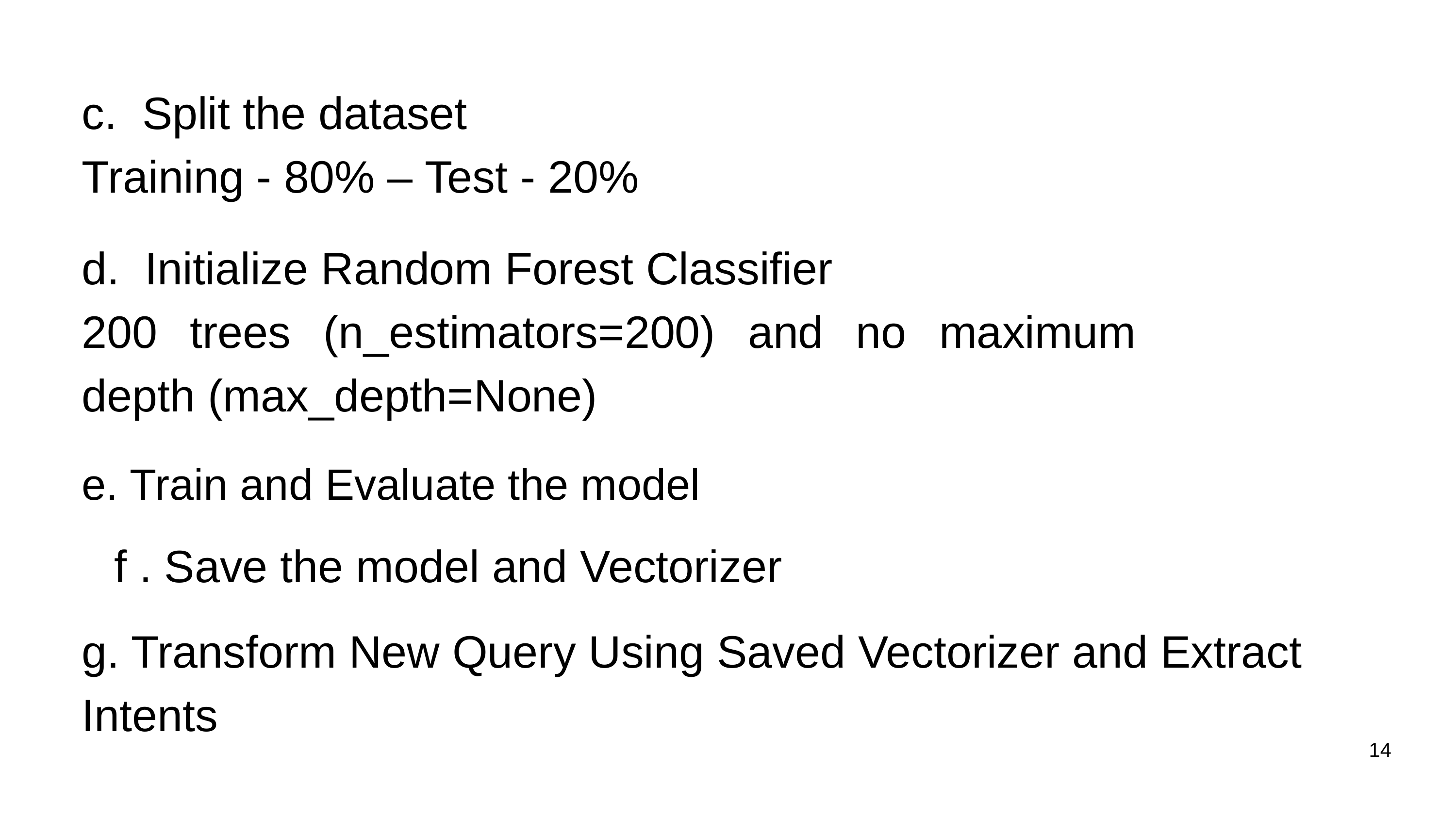

c.  Split the dataset
Training - 80% – Test - 20%
d.  Initialize Random Forest Classifier
200 trees (n_estimators=200) and no maximum depth (max_depth=None)

e. Train and Evaluate the model
f . Save the model and Vectorizer
g. Transform New Query Using Saved Vectorizer and Extract Intents
14